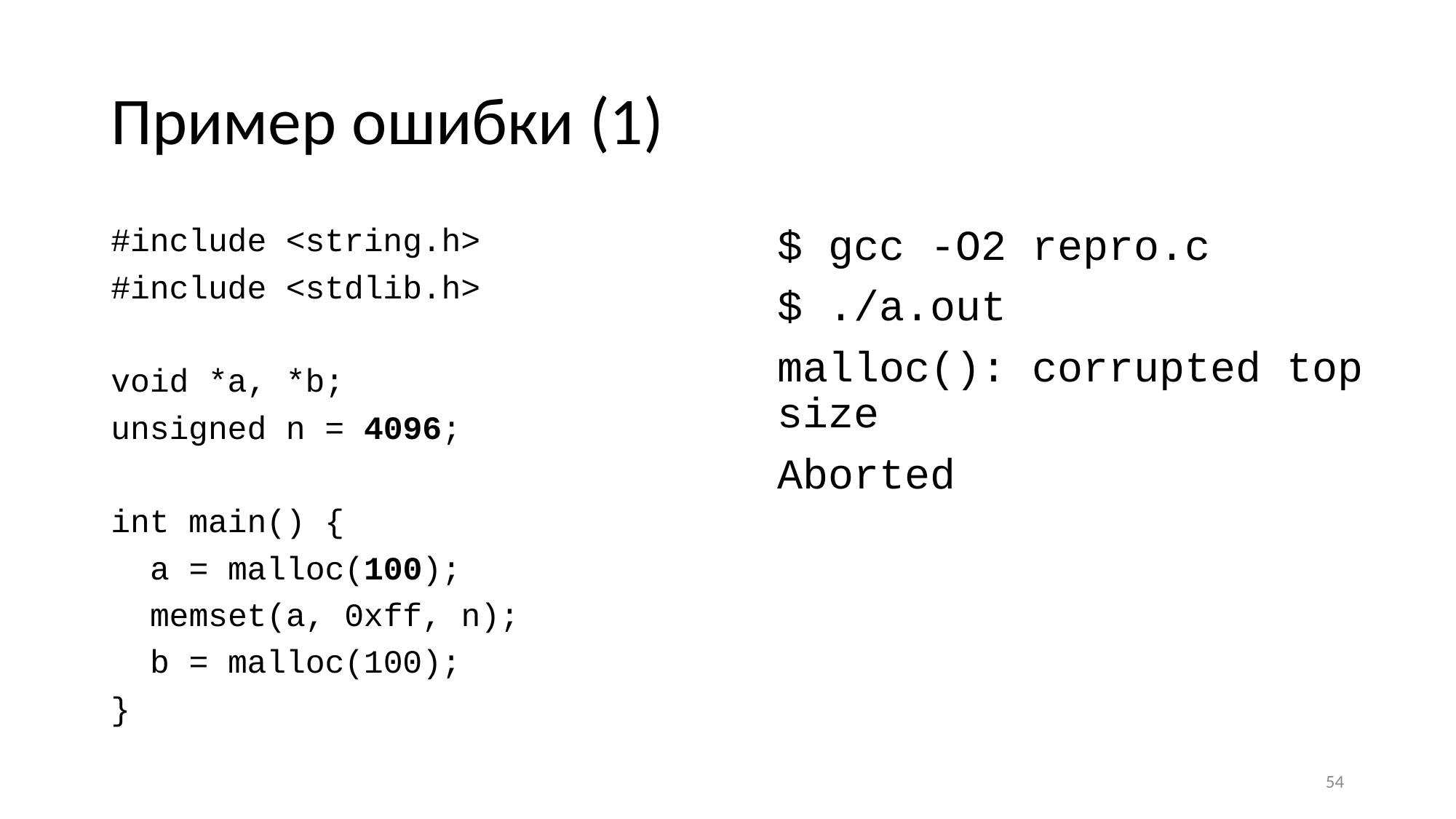

# Пример ошибки (1)
#include <string.h>
#include <stdlib.h>

void *a, *b;
unsigned n = 4096;

int main() {
  a = malloc(100);
  memset(a, 0xff, n);
  b = malloc(100);
}
$ gcc -O2 repro.c
$ ./a.out
malloc(): corrupted top size
Aborted
54